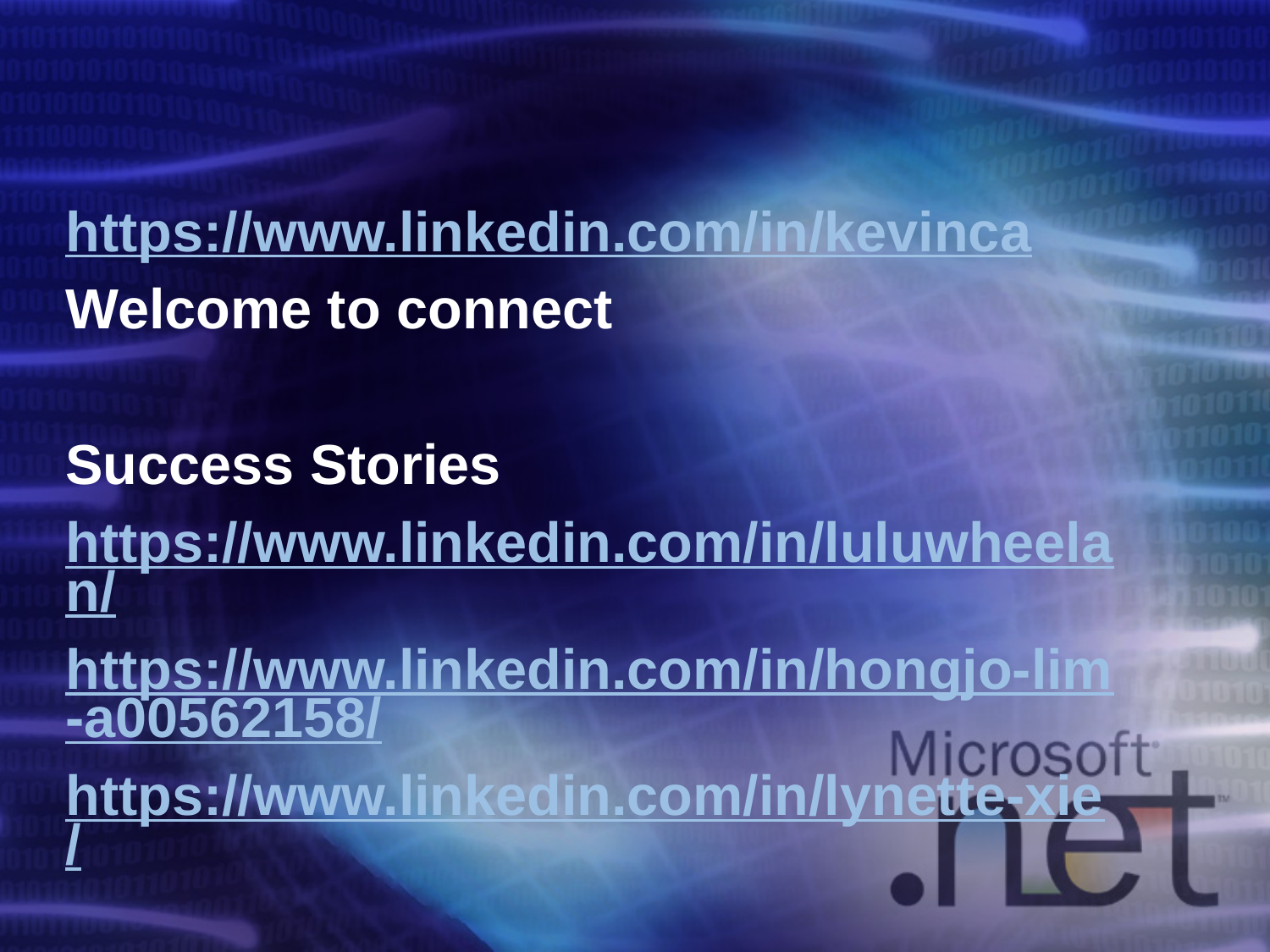

#
https://www.linkedin.com/in/kevinca
Welcome to connect

Success Stories
https://www.linkedin.com/in/luluwheelan/
https://www.linkedin.com/in/hongjo-lim-a00562158/
https://www.linkedin.com/in/lynette-xie/